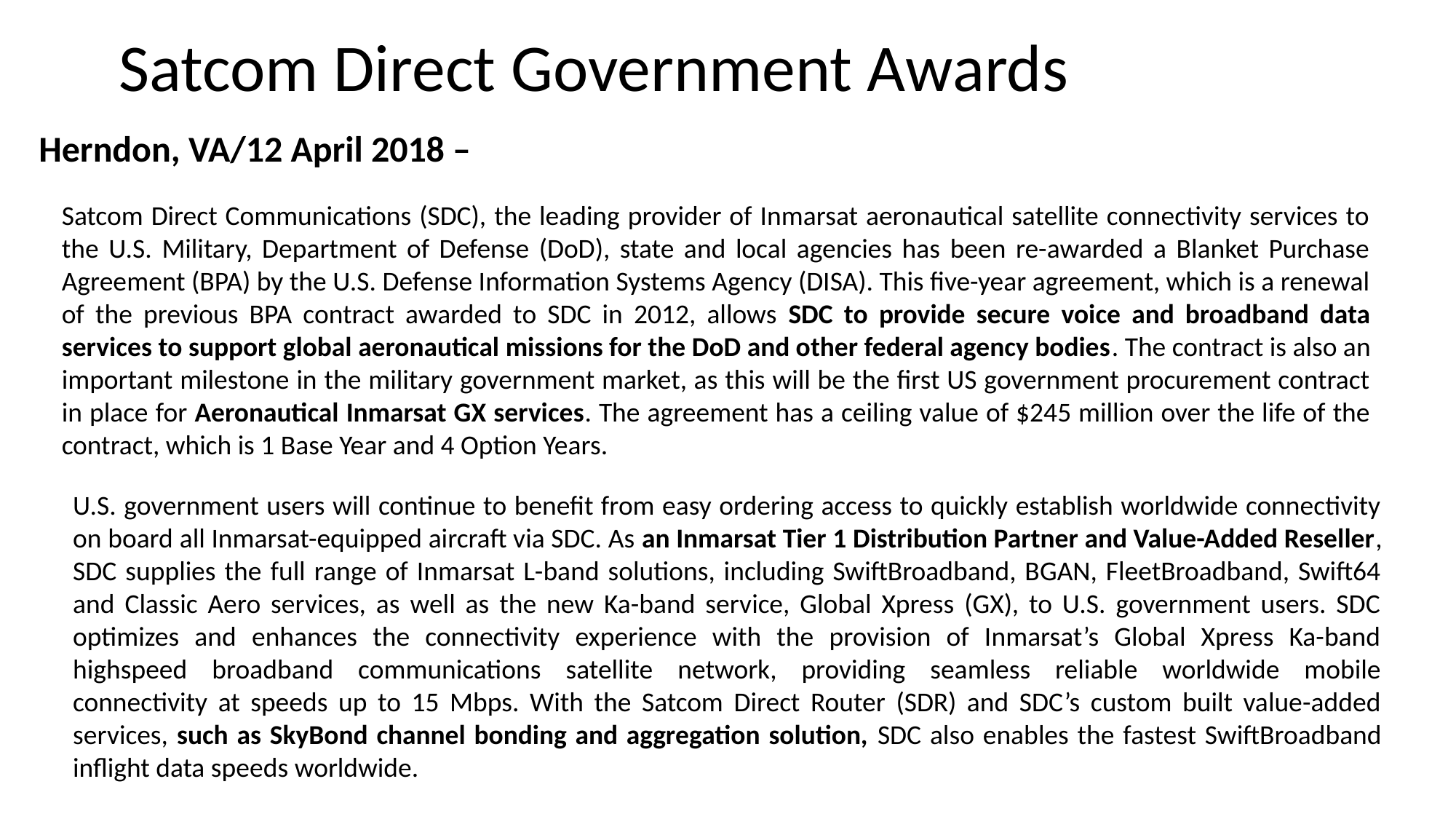

Satcom Direct Government Awards
https://govtribe.com/opportunity/federal-contract-opportunity/afica-skybond-fa445217r0040-2
Herndon, VA/12 April 2018 –
https://www.satcomdirect.com/2018/04/12/satcom-direct-communications-re-awarded-the-aeronautical-blanket-purchase-agreement-to-provide-worldwide-voice-and-broadband-data-connectivity-for-u-s-government-and-department-of-defense/
Satcom Direct Communications (SDC), the leading provider of Inmarsat aeronautical satellite connectivity services to the U.S. Military, Department of Defense (DoD), state and local agencies has been re-awarded a Blanket Purchase Agreement (BPA) by the U.S. Defense Information Systems Agency (DISA). This five-year agreement, which is a renewal of the previous BPA contract awarded to SDC in 2012, allows SDC to provide secure voice and broadband data services to support global aeronautical missions for the DoD and other federal agency bodies. The contract is also an important milestone in the military government market, as this will be the first US government procurement contract in place for Aeronautical Inmarsat GX services. The agreement has a ceiling value of $245 million over the life of the contract, which is 1 Base Year and 4 Option Years.
U.S. government users will continue to benefit from easy ordering access to quickly establish worldwide connectivity on board all Inmarsat-equipped aircraft via SDC. As an Inmarsat Tier 1 Distribution Partner and Value-Added Reseller, SDC supplies the full range of Inmarsat L-band solutions, including SwiftBroadband, BGAN, FleetBroadband, Swift64 and Classic Aero services, as well as the new Ka-band service, Global Xpress (GX), to U.S. government users. SDC optimizes and enhances the connectivity experience with the provision of Inmarsat’s Global Xpress Ka-band highspeed broadband communications satellite network, providing seamless reliable worldwide mobile
connectivity at speeds up to 15 Mbps. With the Satcom Direct Router (SDR) and SDC’s custom built value-added services, such as SkyBond channel bonding and aggregation solution, SDC also enables the fastest SwiftBroadband inflight data speeds worldwide.